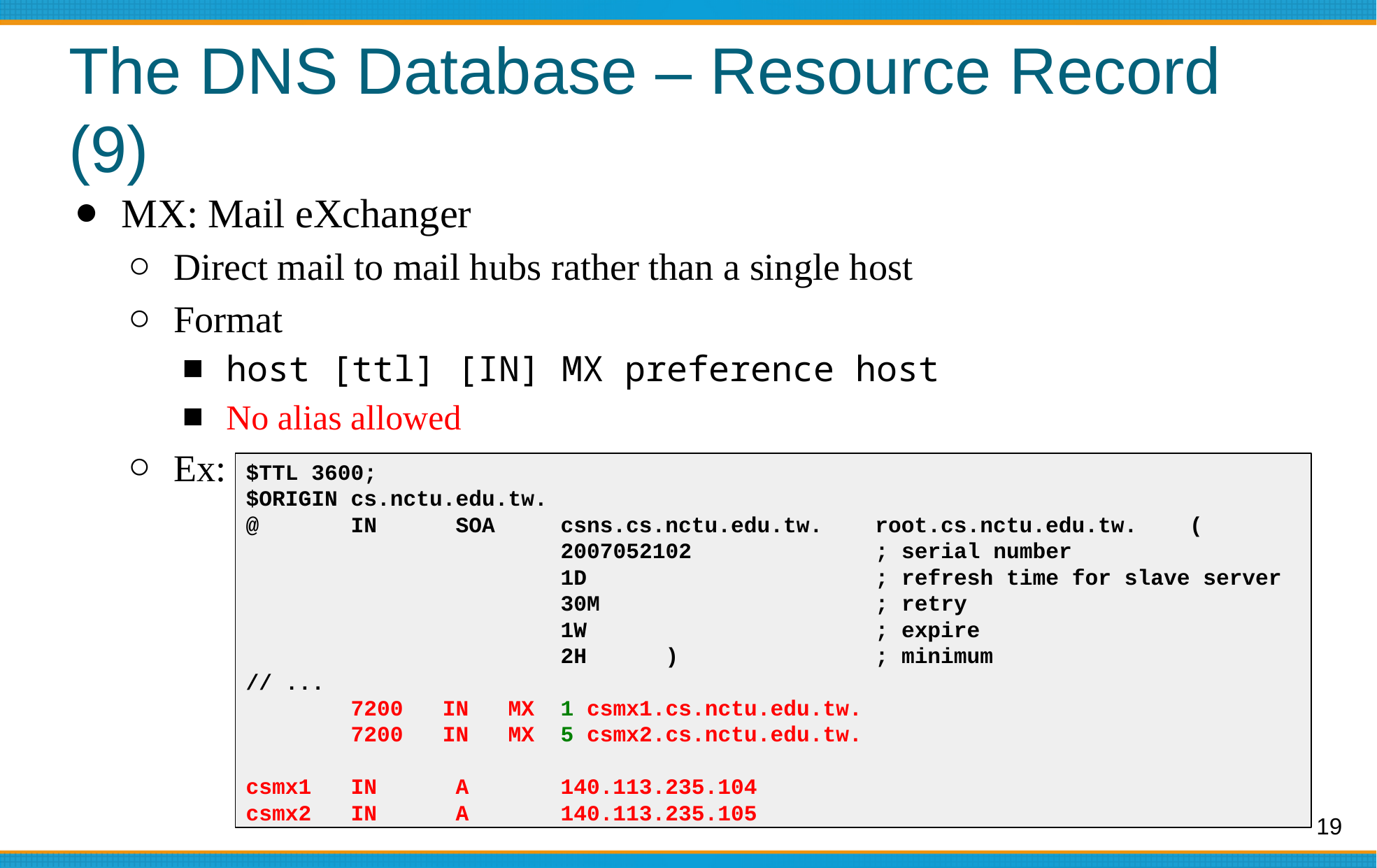

# The DNS Database – Resource Record (9)
MX: Mail eXchanger
Direct mail to mail hubs rather than a single host
Format
host [ttl] [IN] MX preference host
No alias allowed
Ex:
$TTL 3600;
$ORIGIN cs.nctu.edu.tw.
@       IN      SOA     csns.cs.nctu.edu.tw.    root.cs.nctu.edu.tw.    (
                        2007052102	      	; serial number
                        1D		      	; refresh time for slave server
                        30M	      		; retry
                        1W                      ; expire
                        2H      )               ; minimum
// ...
        7200   IN   MX  1 csmx1.cs.nctu.edu.tw.
        7200   IN   MX  5 csmx2.cs.nctu.edu.tw.

csmx1   IN      A       140.113.235.104
csmx2   IN      A       140.113.235.105
19